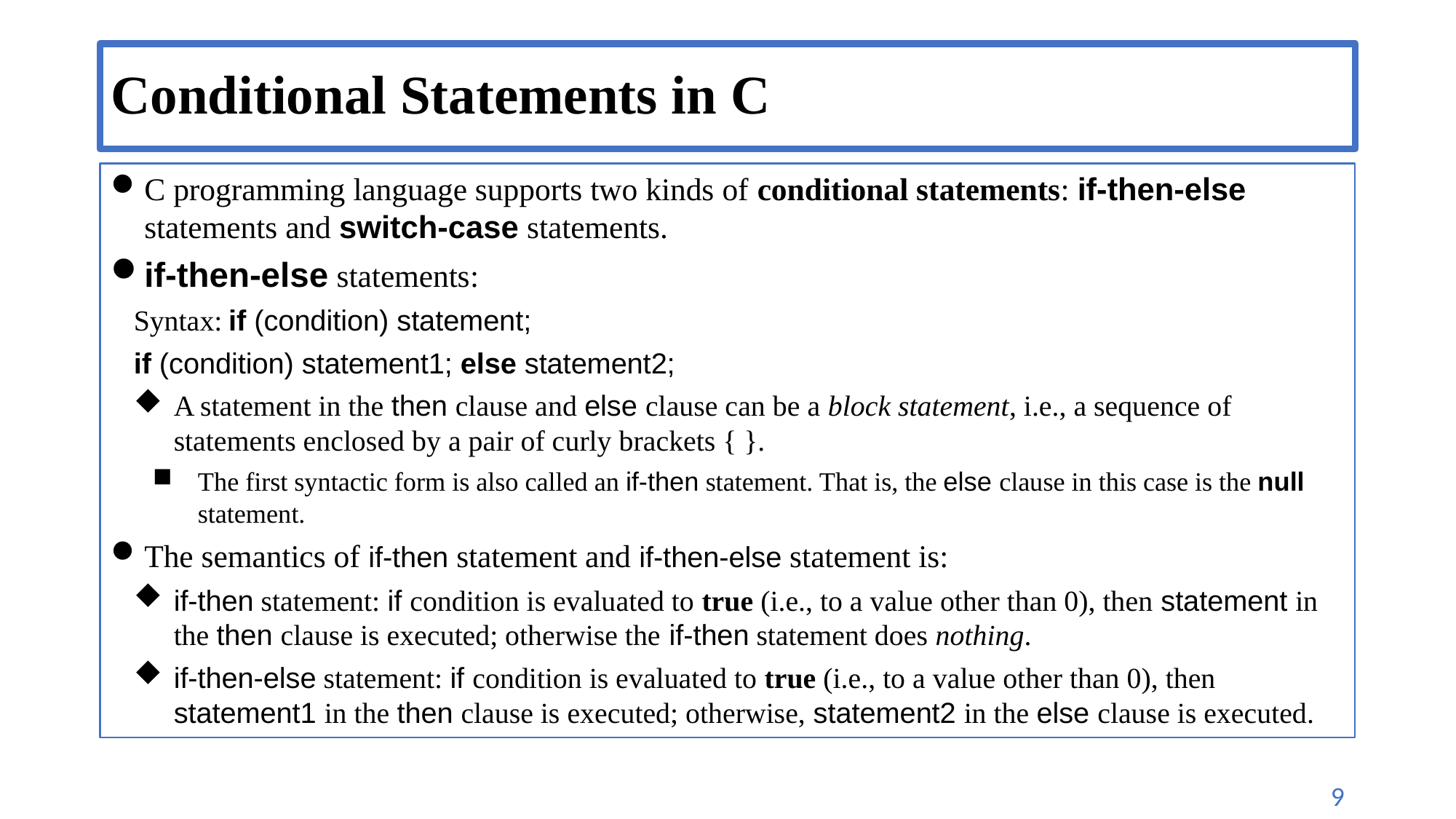

# Conditional Statements in C
C programming language supports two kinds of conditional statements: if-then-else statements and switch-case statements.
if-then-else statements:
Syntax:	if (condition) statement;
	if (condition) statement1; else statement2;
A statement in the then clause and else clause can be a block statement, i.e., a sequence of statements enclosed by a pair of curly brackets { }.
The first syntactic form is also called an if-then statement. That is, the else clause in this case is the null statement.
The semantics of if-then statement and if-then-else statement is:
if-then statement: if condition is evaluated to true (i.e., to a value other than 0), then statement in the then clause is executed; otherwise the if-then statement does nothing.
if-then-else statement: if condition is evaluated to true (i.e., to a value other than 0), then statement1 in the then clause is executed; otherwise, statement2 in the else clause is executed.